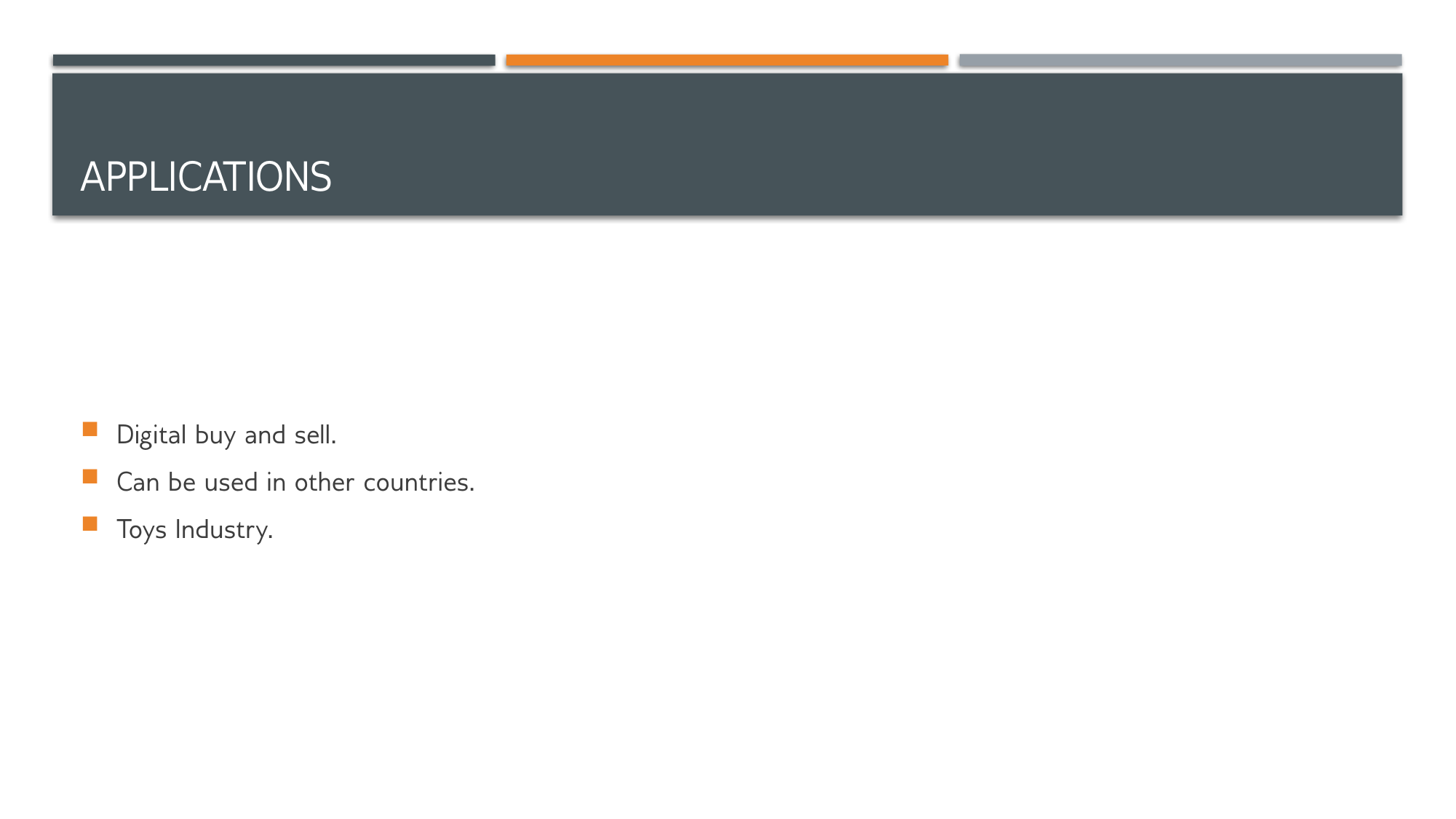

# Applications
Digital buy and sell.
Can be used in other countries.
Toys Industry.